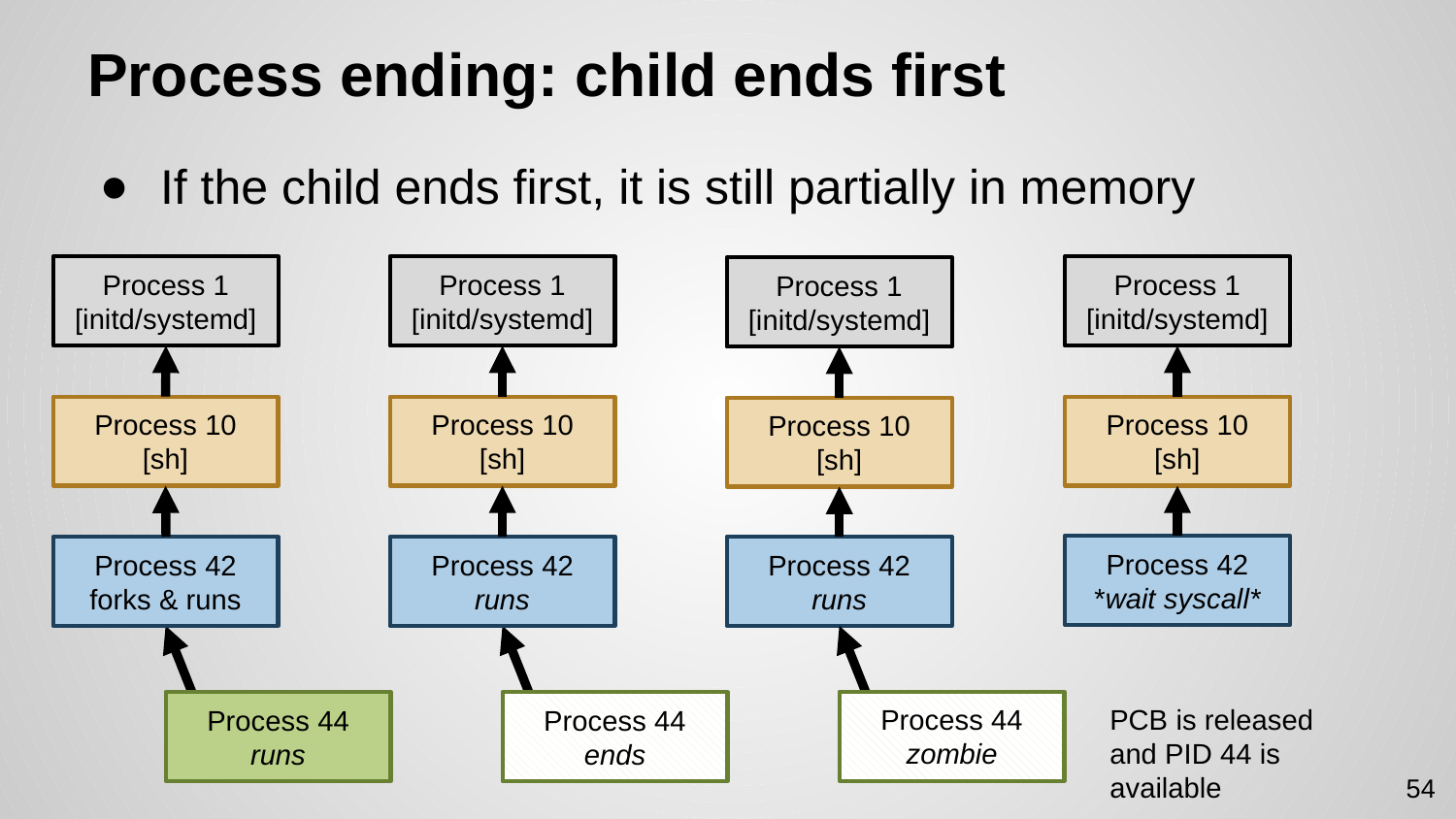

# Process ending: child ends first
If the child ends first, it is still partially in memory
Process 1
[initd/systemd]
Process 1
[initd/systemd]
Process 1
[initd/systemd]
Process 1
[initd/systemd]
Process 10
[sh]
Process 10
[sh]
Process 10
[sh]
Process 10
[sh]
Process 42
*wait syscall*
Process 42
forks & runs
Process 44
runs
Process 42
runs
Process 44
ends
Process 42
runs
Process 44
zombie
PCB is released and PID 44 is available
54